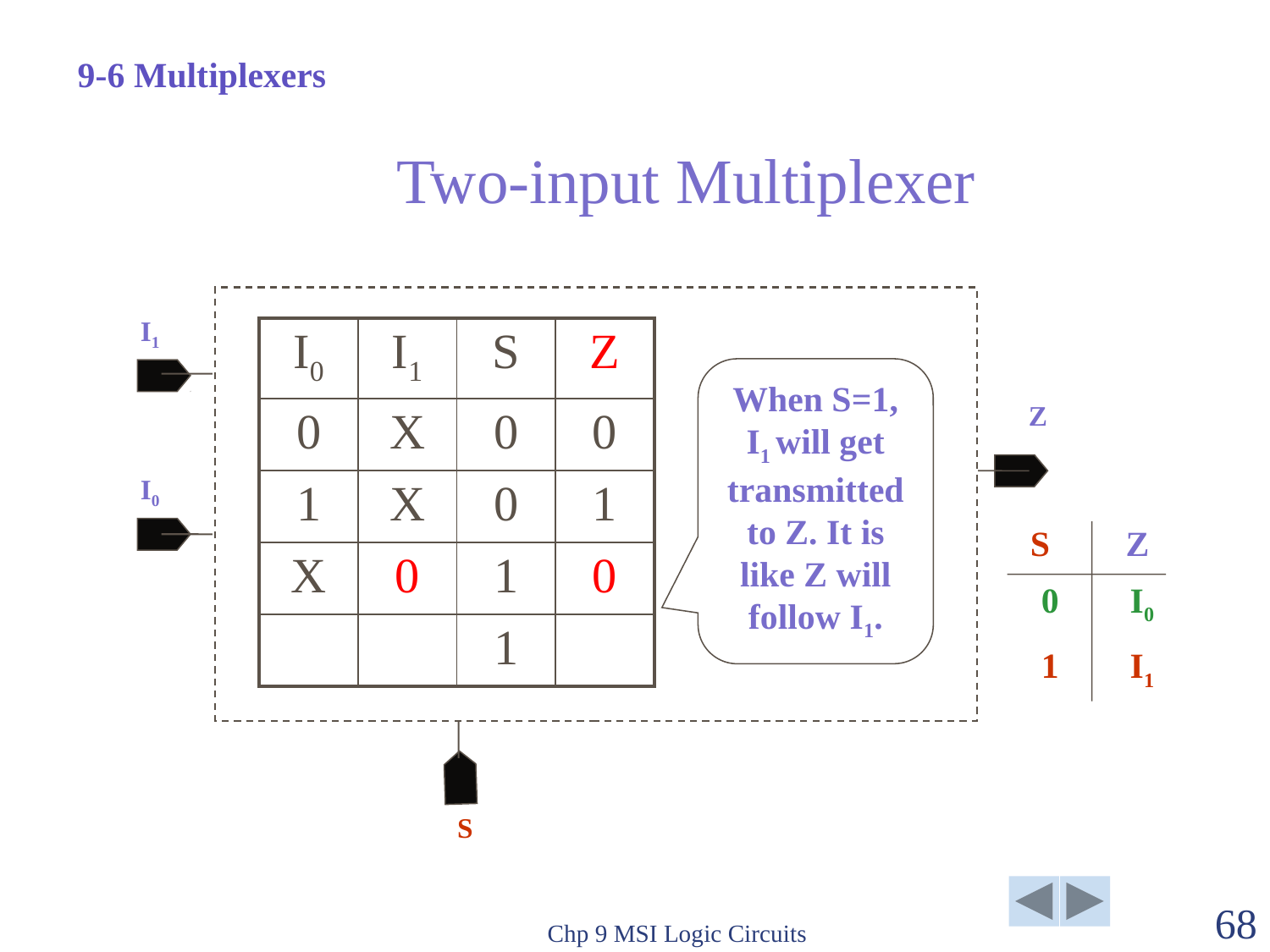

9-6 Multiplexers
# Two-input Multiplexer

I1
| I0 | I1 | S | Z |
| --- | --- | --- | --- |
| 0 | X | 0 | 0 |
| 1 | X | 0 | 1 |
| X | 0 | 1 | 0 |
|  |  | 1 |  |
When S=1, I1 will get transmitted to Z. It is like Z will follow I1.

Z

I0

S
Z

0        I0
1        I1

S
Chp 9 MSI Logic Circuits
68